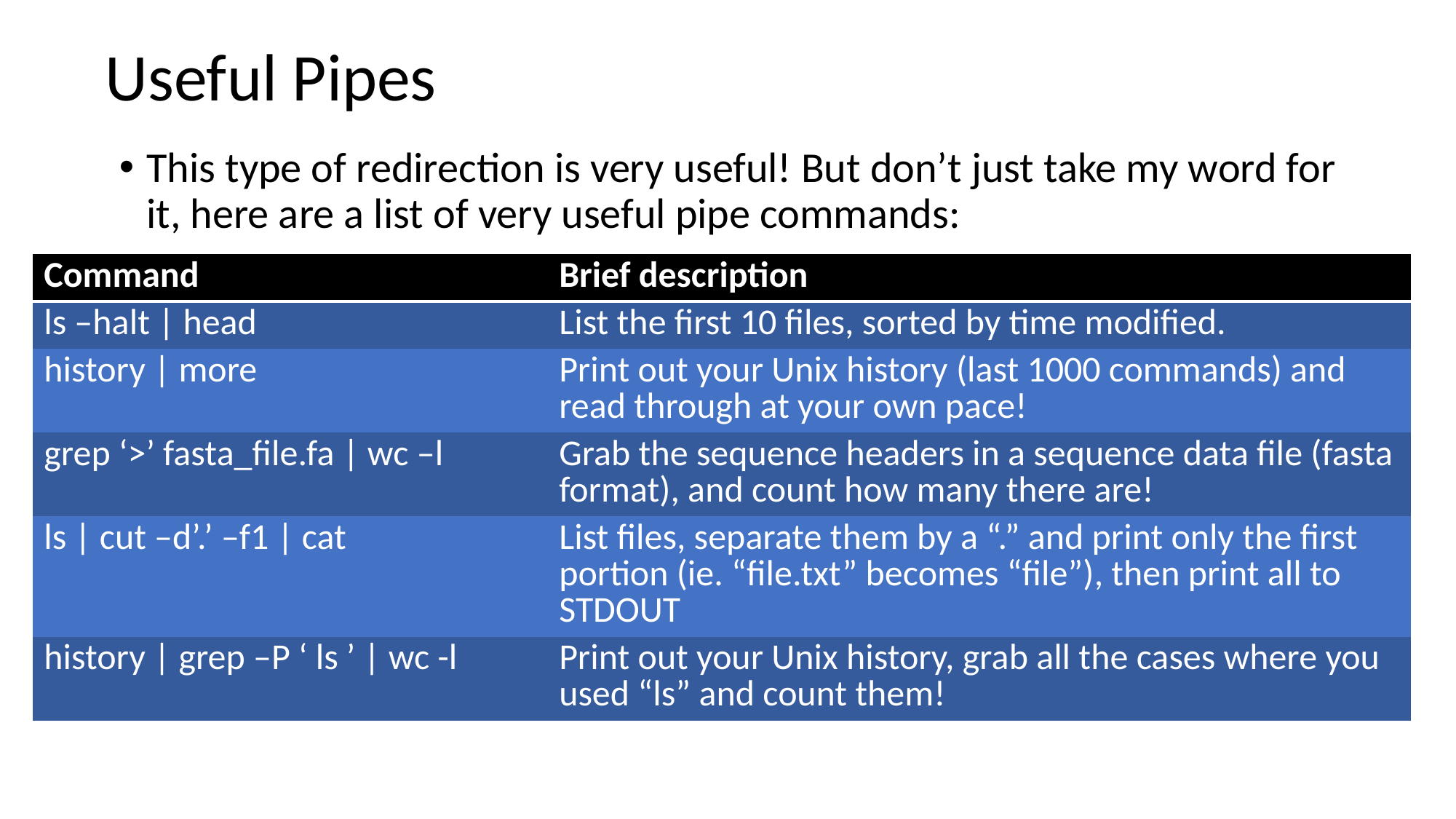

# Useful Pipes
This type of redirection is very useful! But don’t just take my word for it, here are a list of very useful pipe commands:
| Command | Brief description |
| --- | --- |
| ls –halt | head | List the first 10 files, sorted by time modified. |
| history | more | Print out your Unix history (last 1000 commands) and read through at your own pace! |
| grep ‘>’ fasta\_file.fa | wc –l | Grab the sequence headers in a sequence data file (fasta format), and count how many there are! |
| ls | cut –d’.’ –f1 | cat | List files, separate them by a “.” and print only the first portion (ie. “file.txt” becomes “file”), then print all to STDOUT |
| history | grep –P ‘ ls ’ | wc -l | Print out your Unix history, grab all the cases where you used “ls” and count them! |